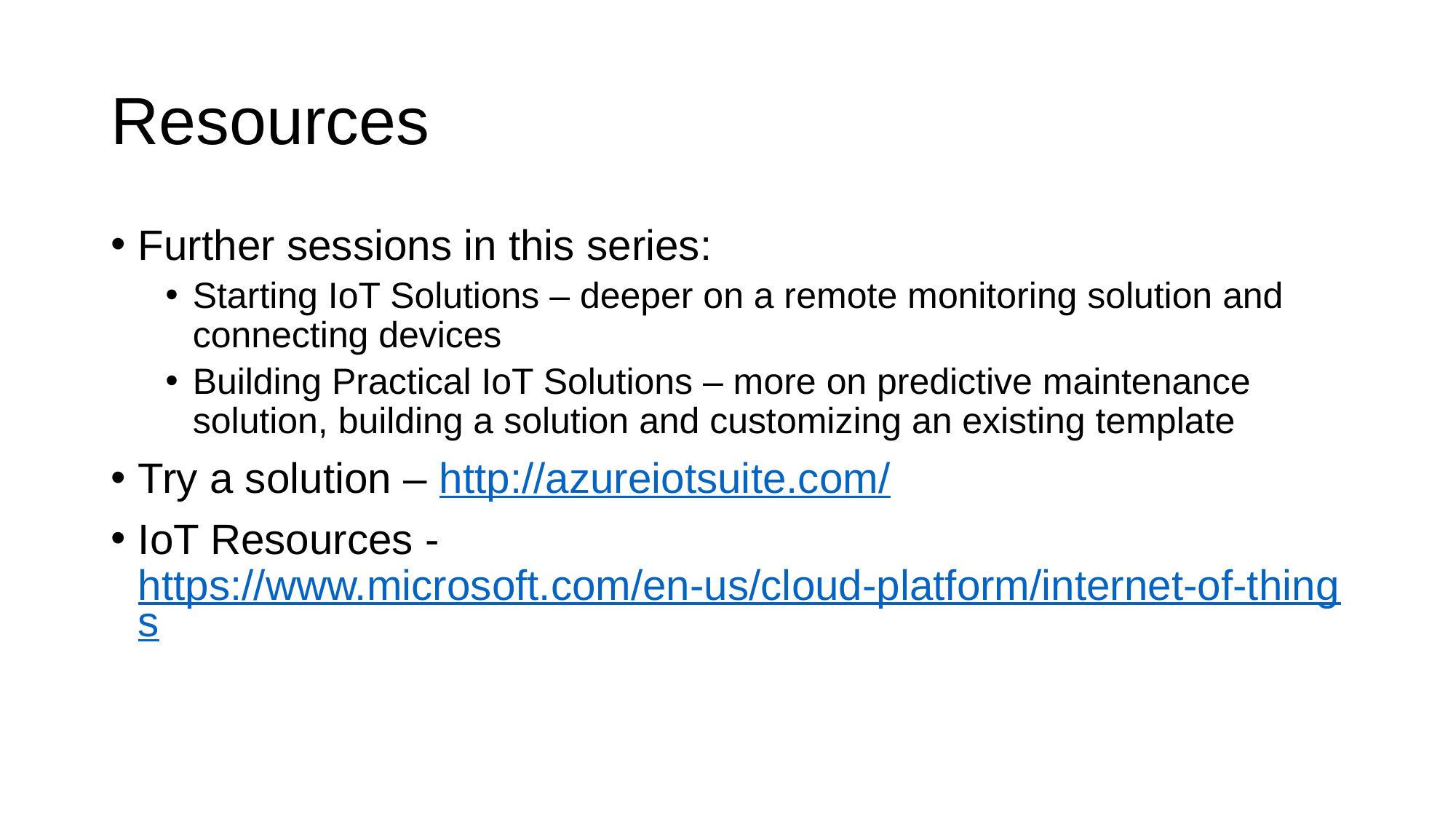

# Resources
Further sessions in this series:
Starting IoT Solutions – deeper on a remote monitoring solution and connecting devices
Building Practical IoT Solutions – more on predictive maintenance solution, building a solution and customizing an existing template
Try a solution – http://azureiotsuite.com/
IoT Resources - https://www.microsoft.com/en-us/cloud-platform/internet-of-things